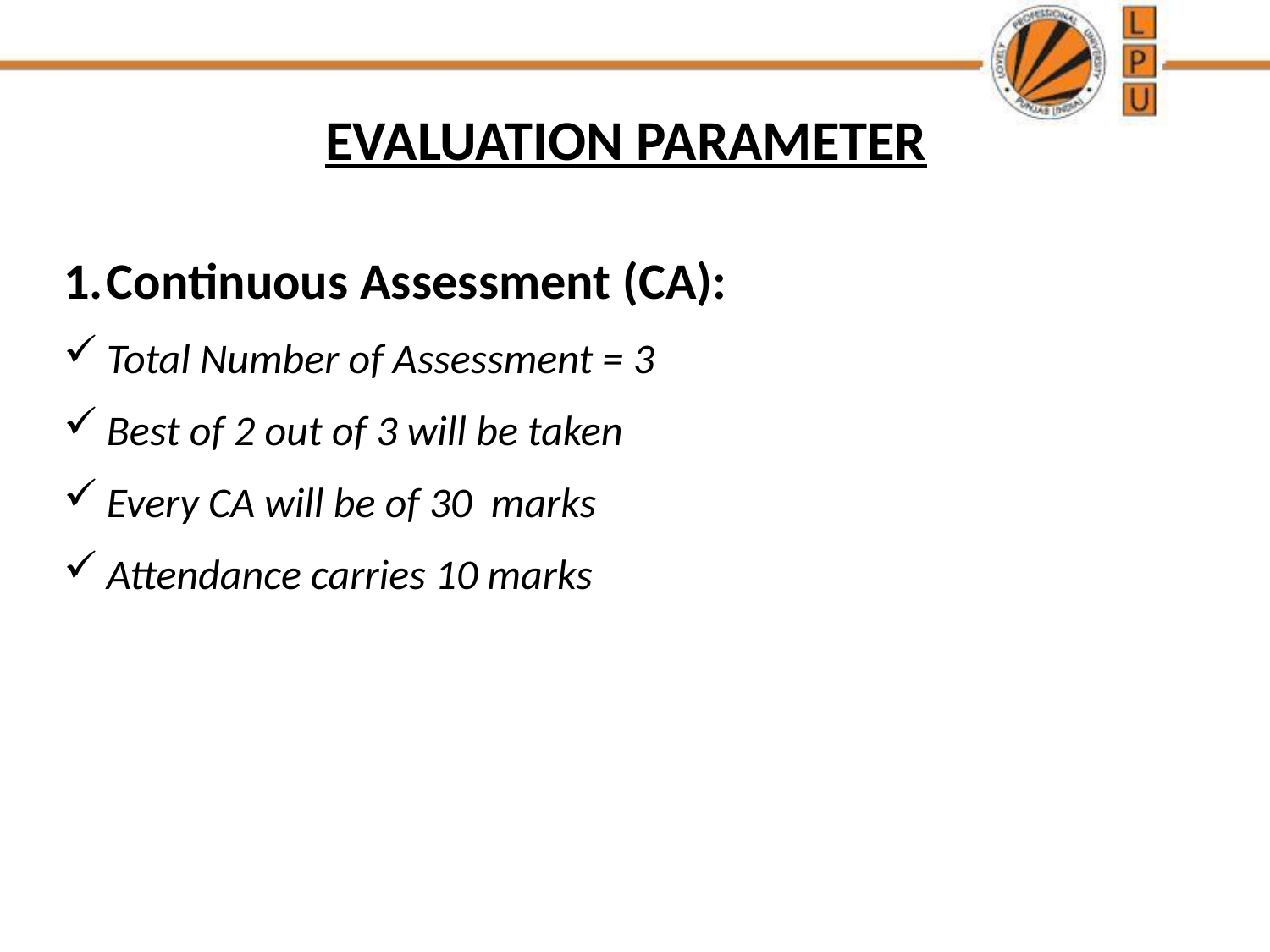

EVALUATION PARAMETER

Continuous Assessment (CA):
Total Number of Assessment = 3
Best of 2 out of 3 will be taken
Every CA will be of 30  marks
Attendance carries 10 marks